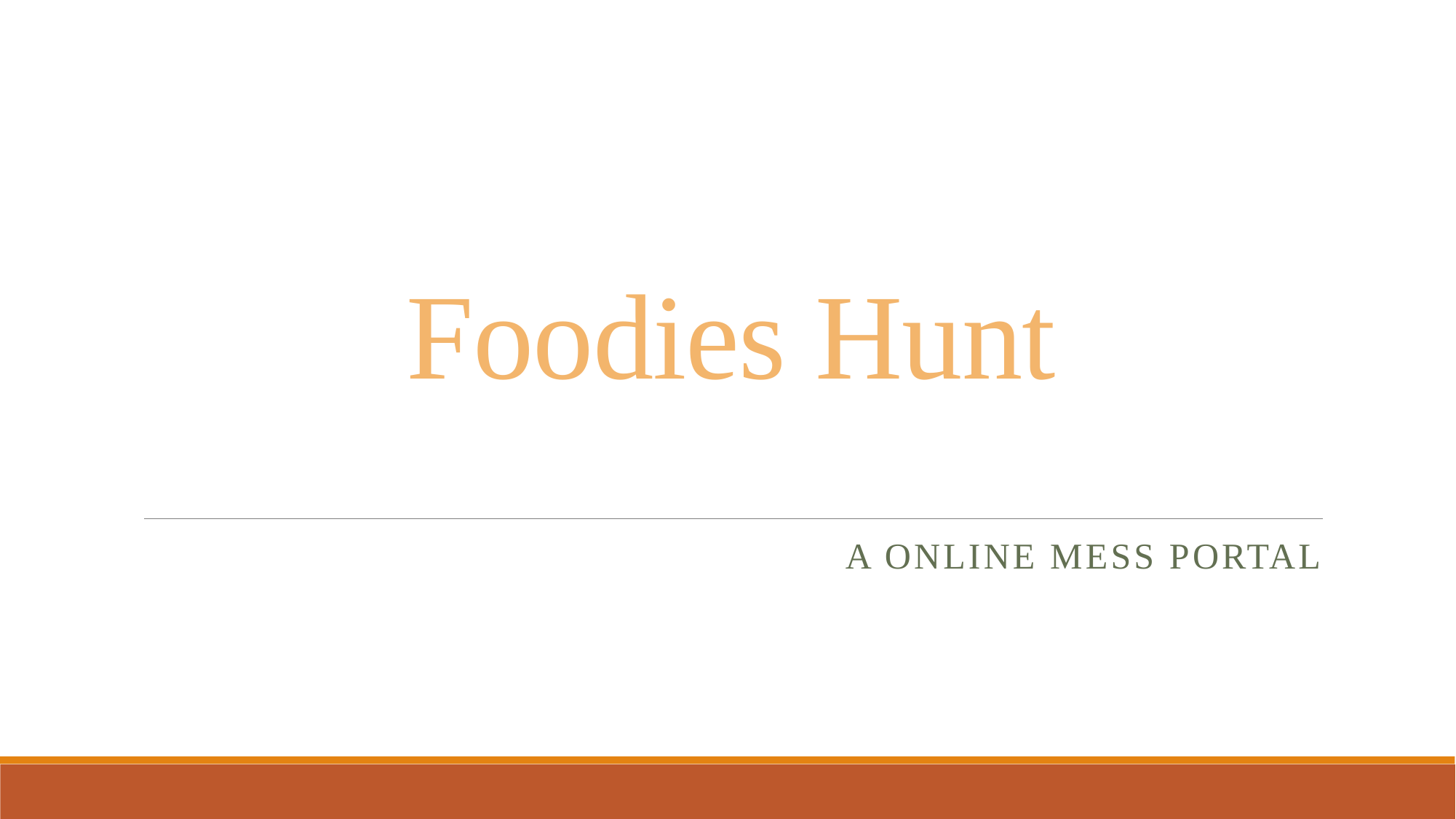

# Foodies Hunt
A online mess portal